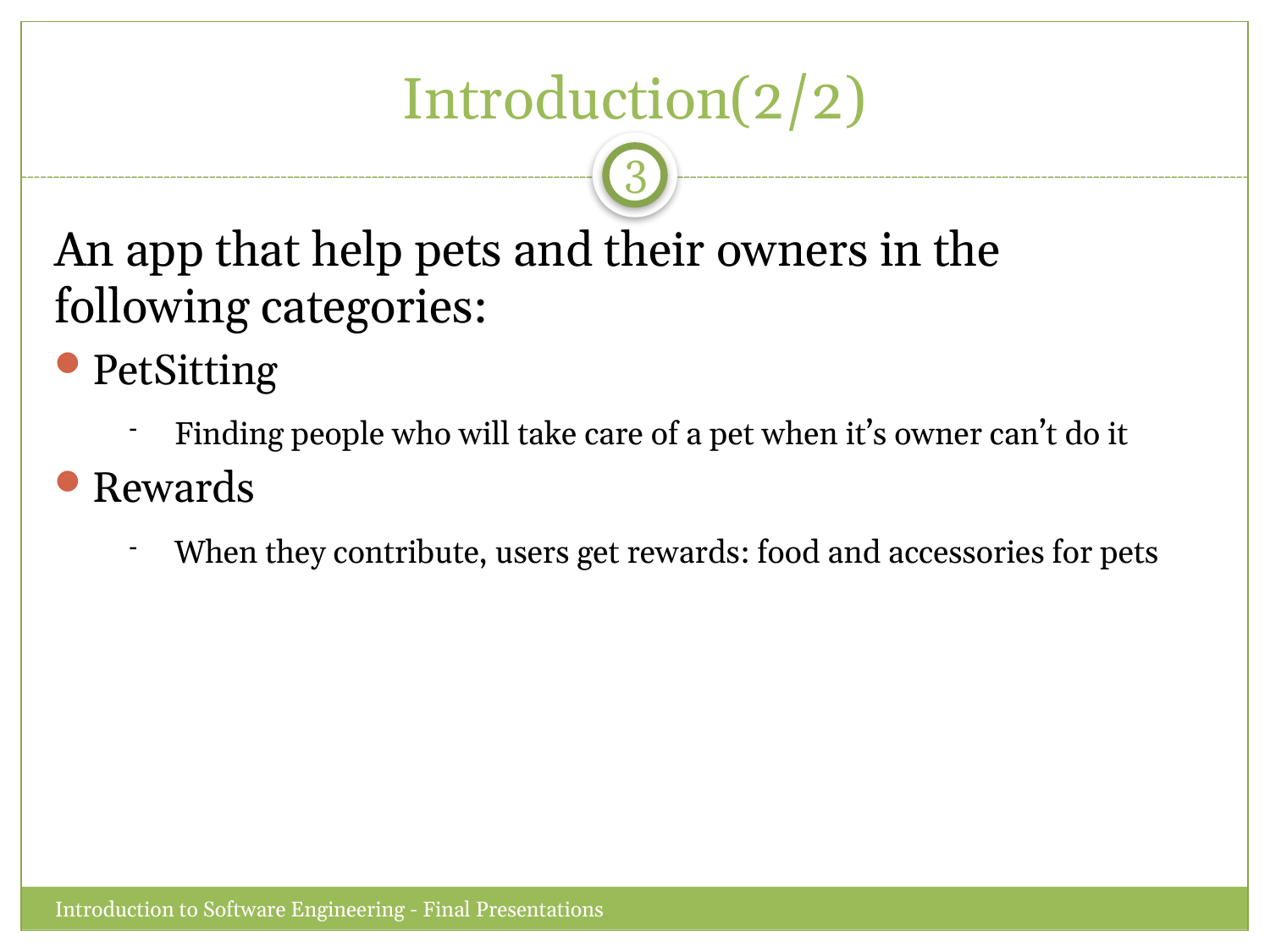

Introduction(2/2)
3
An app that help pets and their owners in the following categories:
PetSitting
Finding people who will take care of a pet when it’s owner can’t do it
Rewards
When they contribute, users get rewards: food and accessories for pets
Introduction to Software Engineering - Final Presentations